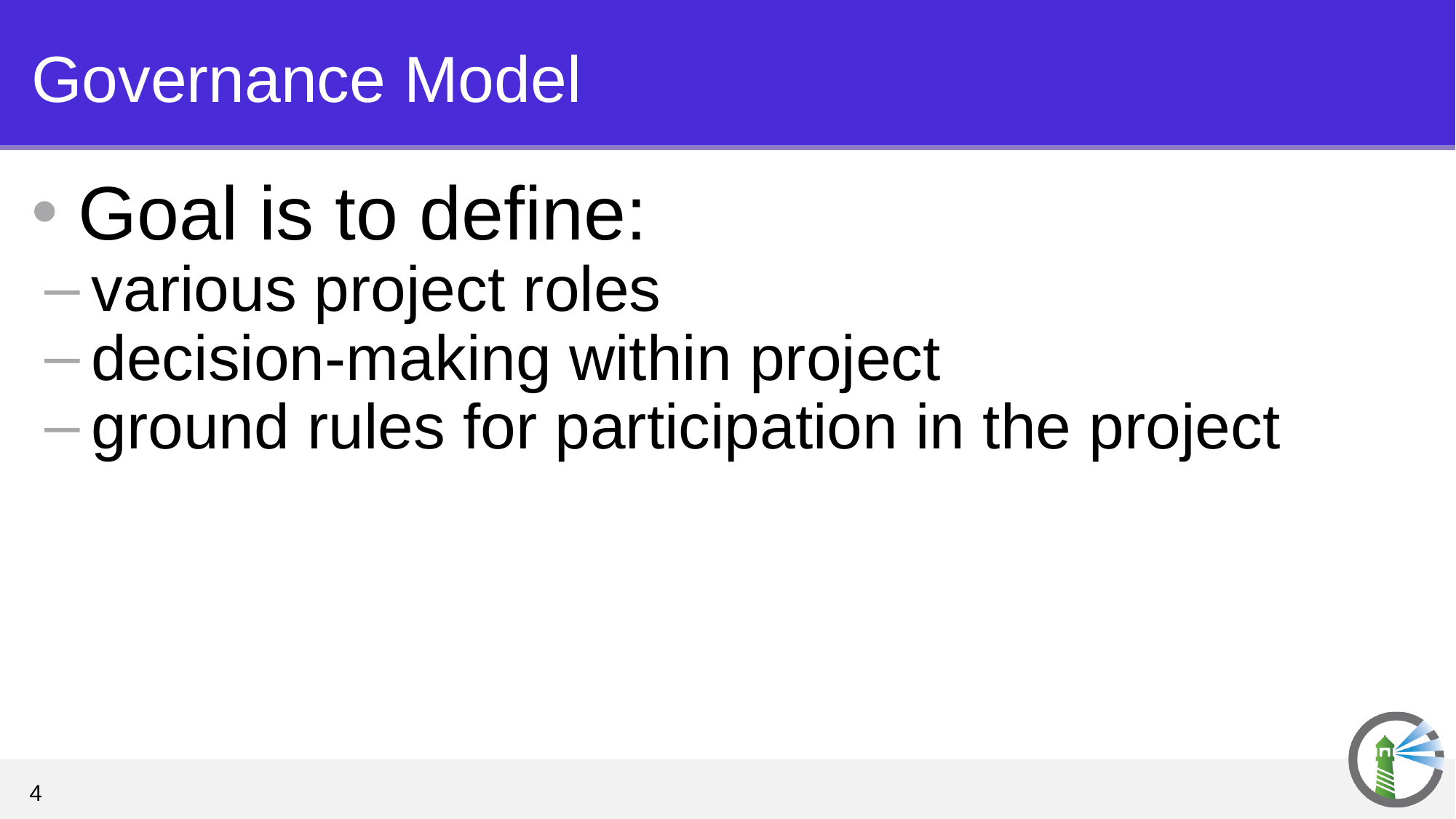

# Governance Model
Goal is to define:
various project roles
decision-making within project
ground rules for participation in the project
4